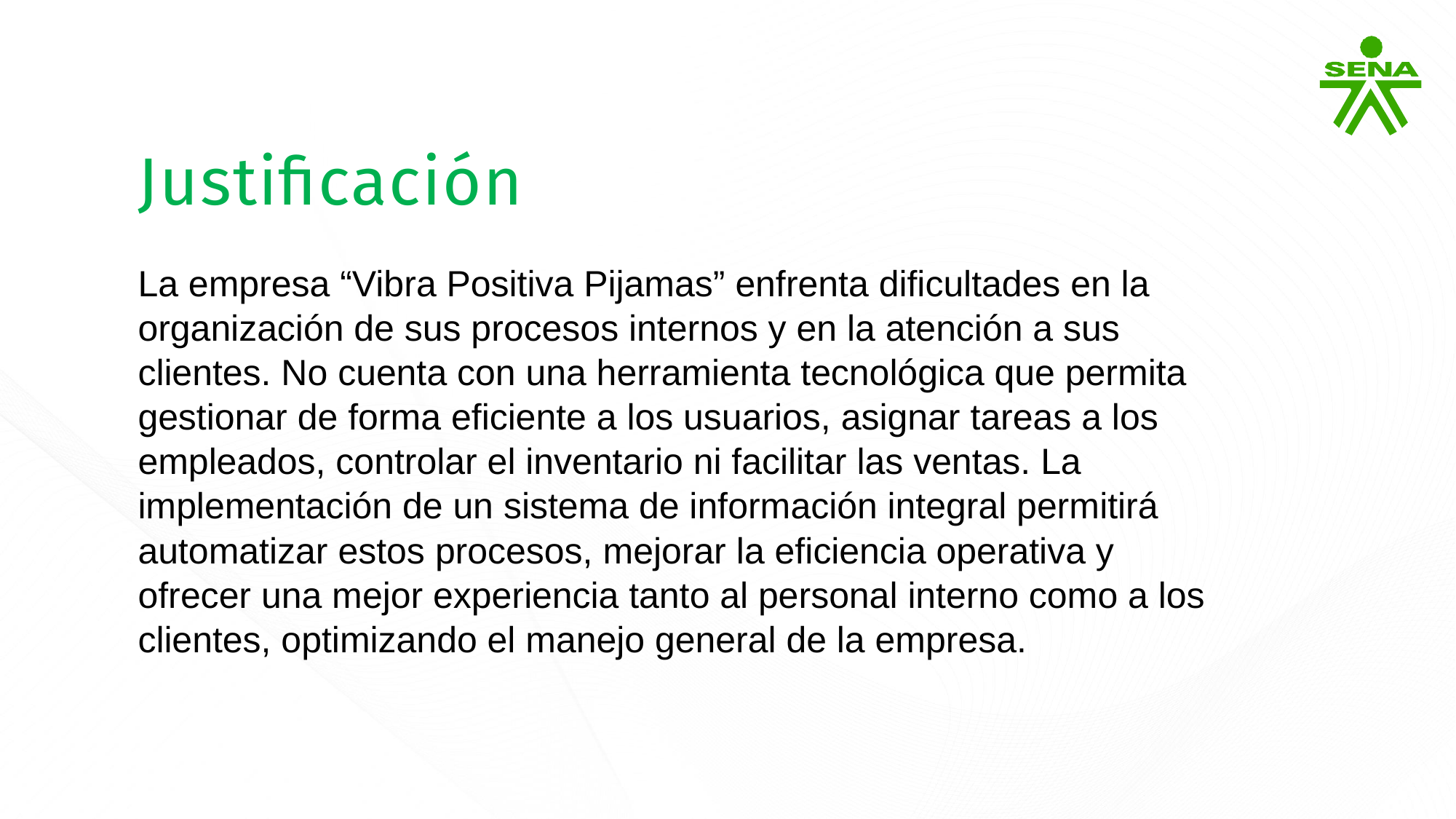

Justificación
La empresa “Vibra Positiva Pijamas” enfrenta dificultades en la organización de sus procesos internos y en la atención a sus clientes. No cuenta con una herramienta tecnológica que permita gestionar de forma eficiente a los usuarios, asignar tareas a los empleados, controlar el inventario ni facilitar las ventas. La implementación de un sistema de información integral permitirá automatizar estos procesos, mejorar la eficiencia operativa y ofrecer una mejor experiencia tanto al personal interno como a los clientes, optimizando el manejo general de la empresa.